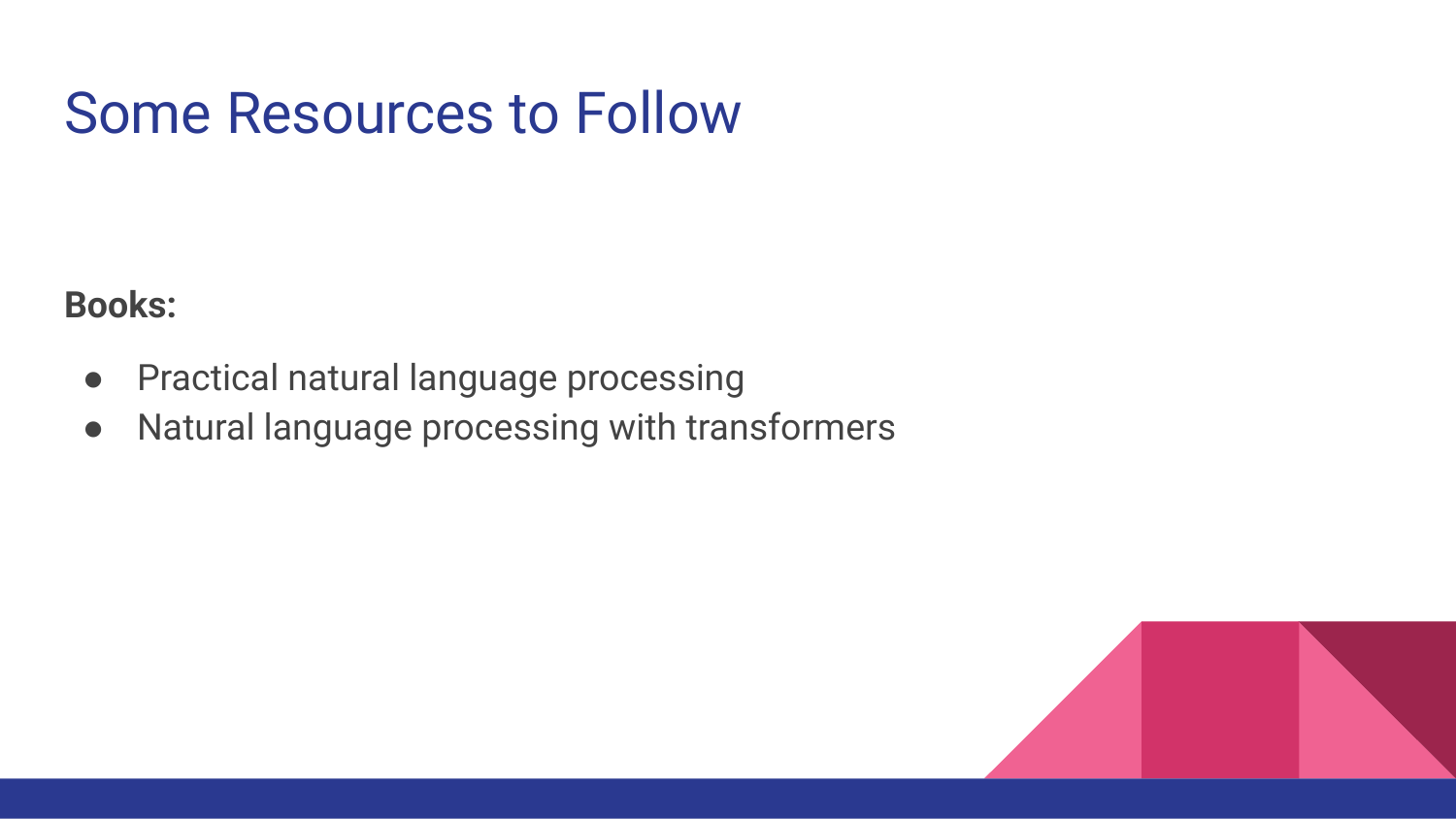

# Some Resources to Follow

Books:
Practical natural language processing
Natural language processing with transformers